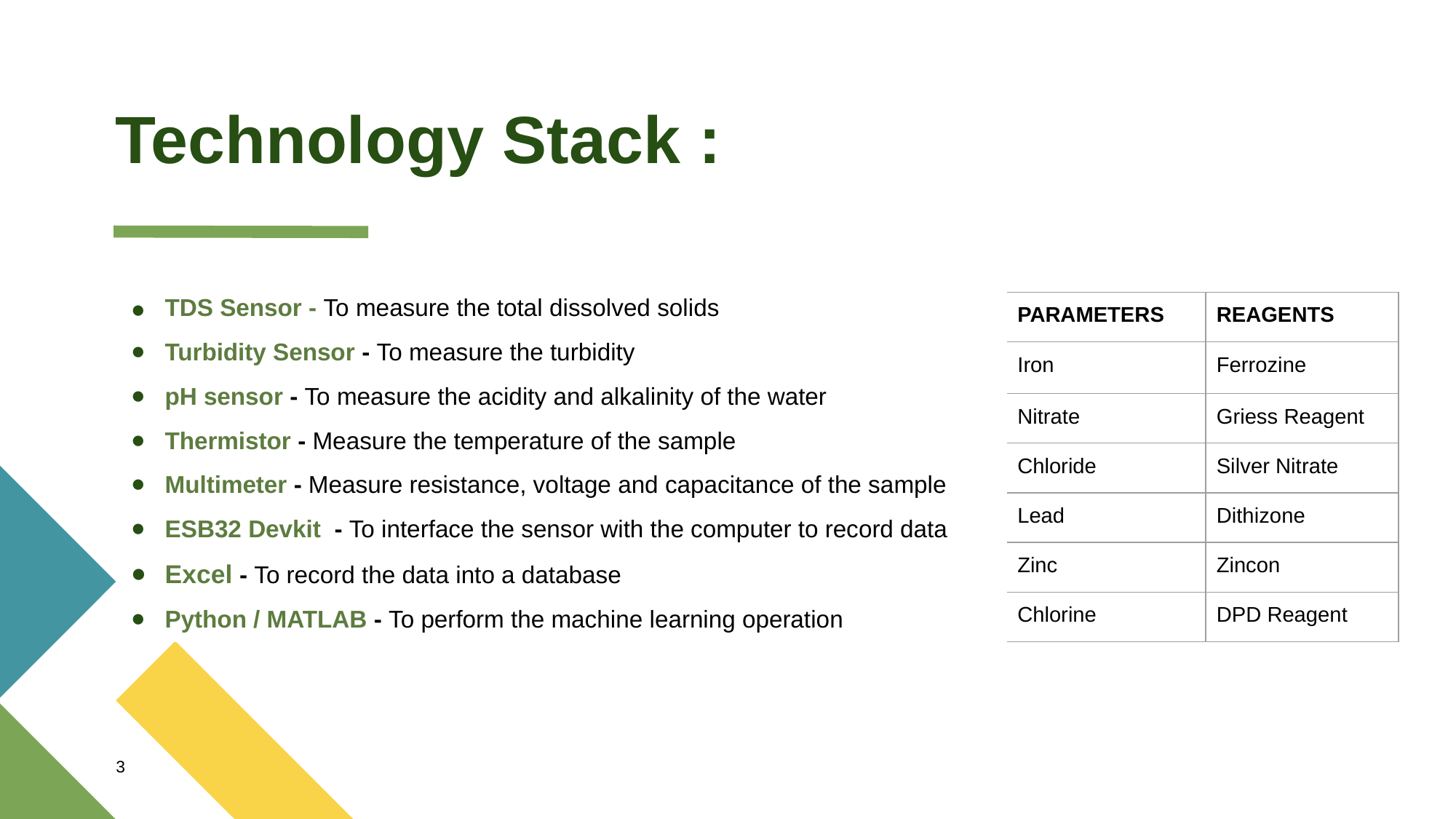

# Technology Stack :
TDS Sensor - To measure the total dissolved solids
Turbidity Sensor - To measure the turbidity
pH sensor - To measure the acidity and alkalinity of the water
Thermistor - Measure the temperature of the sample
Multimeter - Measure resistance, voltage and capacitance of the sample
ESB32 Devkit  - To interface the sensor with the computer to record data
Excel - To record the data into a database
Python / MATLAB - To perform the machine learning operation
| PARAMETERS | REAGENTS |
| --- | --- |
| Iron | Ferrozine |
| Nitrate | Griess Reagent |
| Chloride | Silver Nitrate |
| Lead | Dithizone |
| Zinc | Zincon |
| Chlorine | DPD Reagent |
3